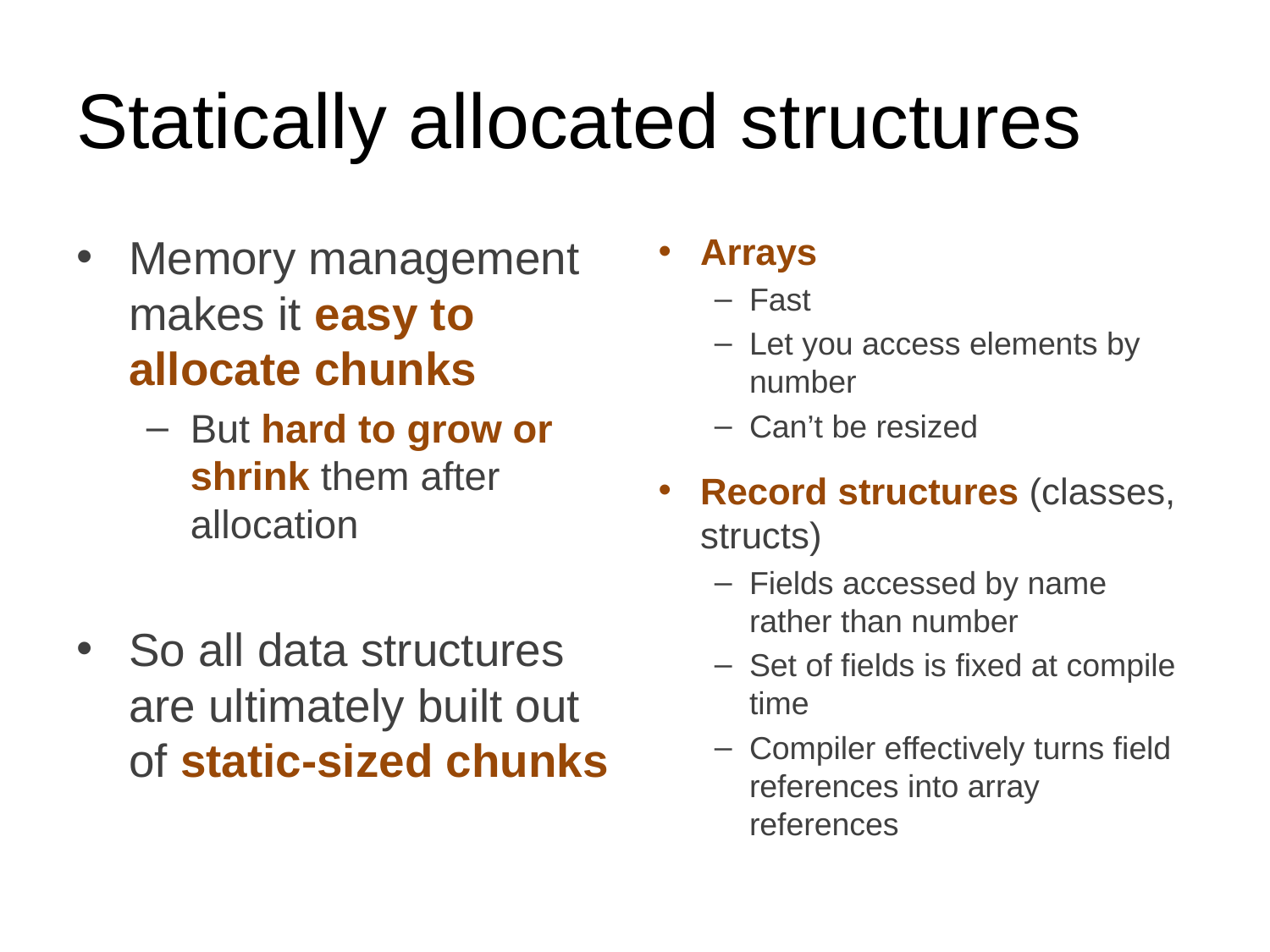

# Statically allocated structures
Memory management makes it easy to allocate chunks
But hard to grow or shrink them after allocation

So all data structures are ultimately built out of static-sized chunks
Arrays
Fast
Let you access elements by number
Can’t be resized
Record structures (classes, structs)
Fields accessed by name rather than number
Set of fields is fixed at compile time
Compiler effectively turns field references into array references